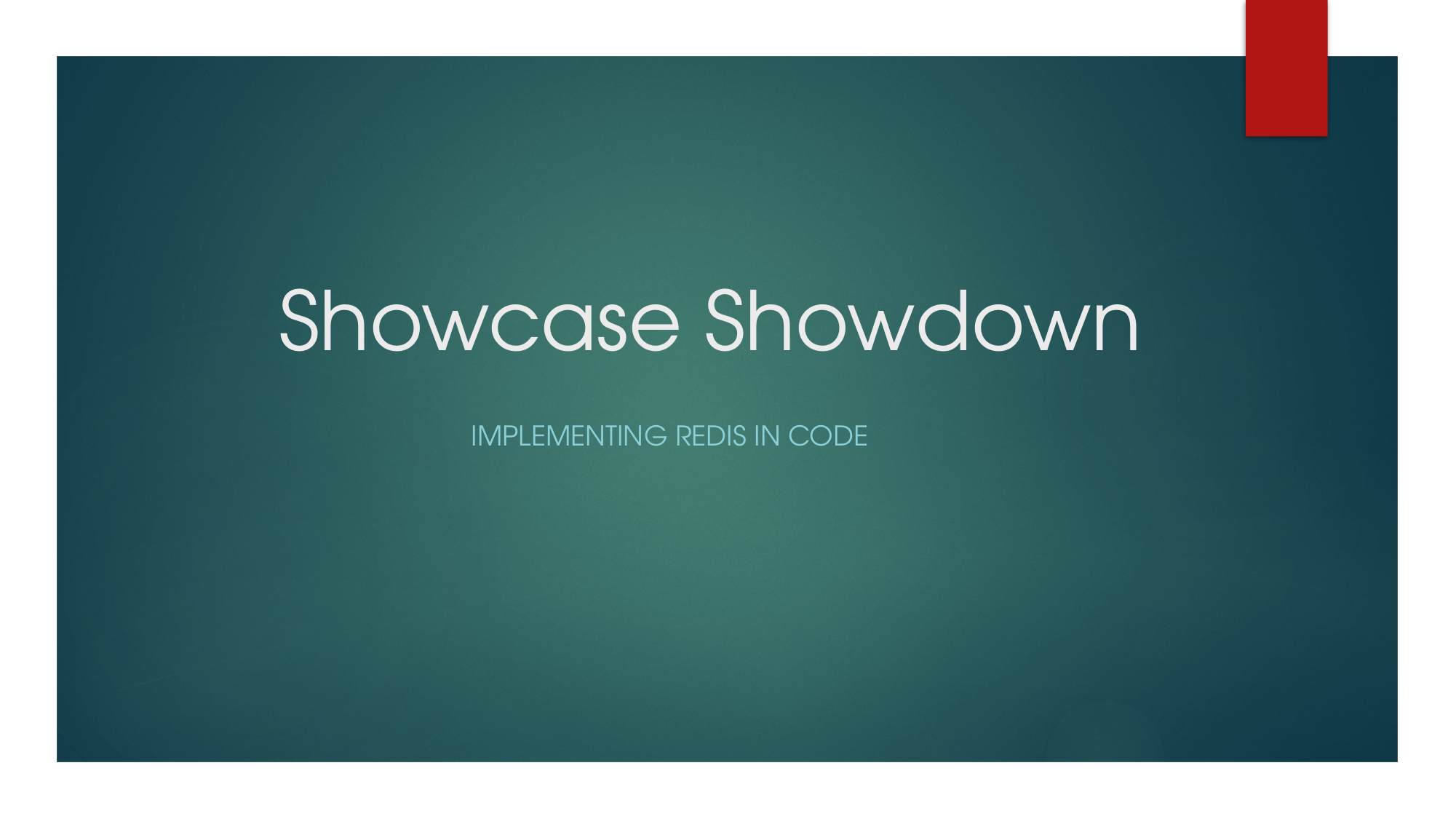

# Showcase Showdown
Implementing Redis In Code